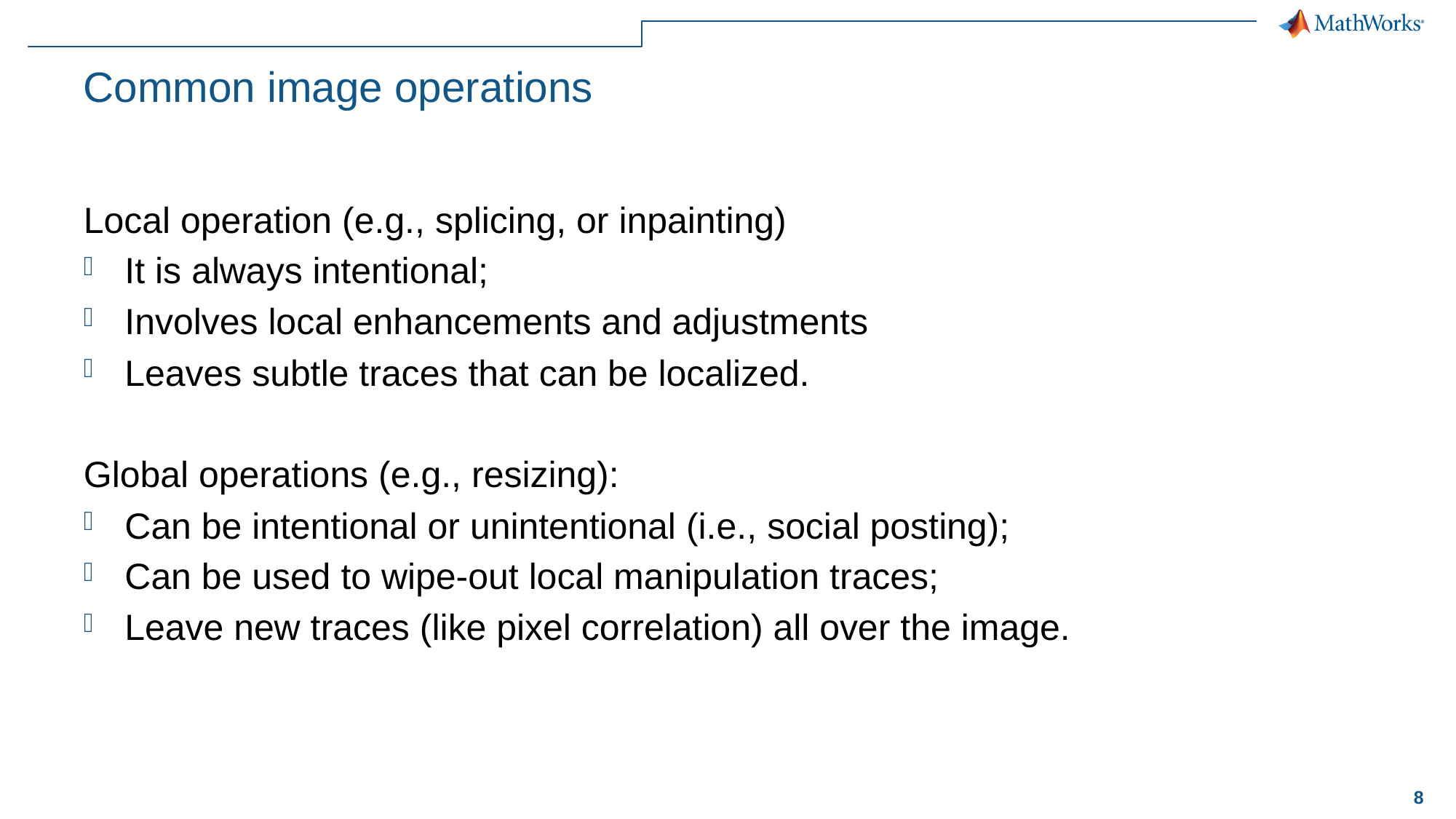

# Common image operations
Local operation (e.g., splicing, or inpainting)
It is always intentional;
Involves local enhancements and adjustments
Leaves subtle traces that can be localized.

Global operations (e.g., resizing):
Can be intentional or unintentional (i.e., social posting);
Can be used to wipe-out local manipulation traces;
Leave new traces (like pixel correlation) all over the image.